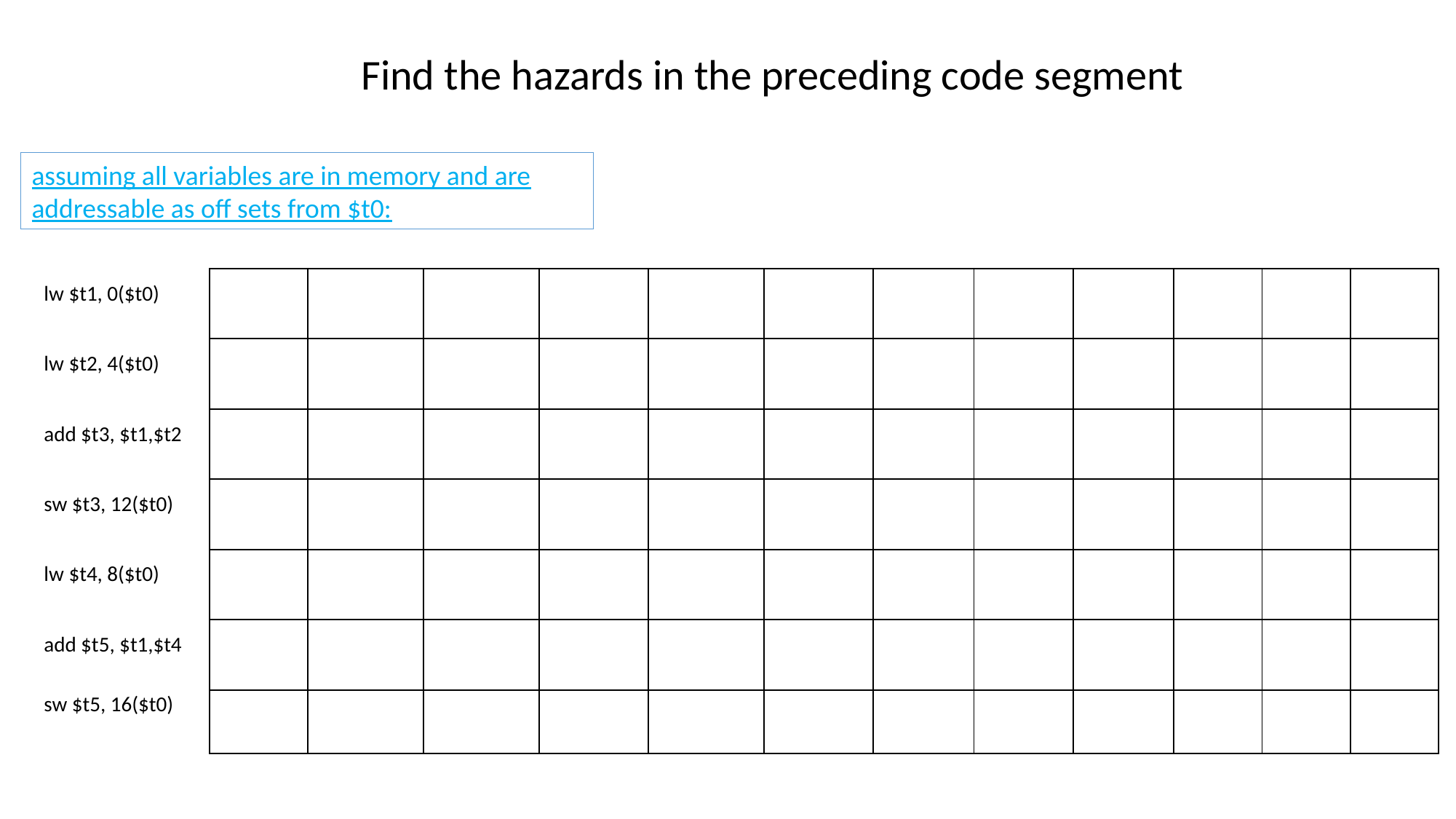

# Find the hazards in the preceding code segment
assuming all variables are in memory and are addressable as off sets from $t0:
| lw $t1, 0($t0) |  |  |  |  |  |  |  |  |  |  |  |  |
| --- | --- | --- | --- | --- | --- | --- | --- | --- | --- | --- | --- | --- |
| lw $t2, 4($t0) |  |  |  |  |  |  |  |  |  |  |  |  |
| add $t3, $t1,$t2 |  |  |  |  |  |  |  |  |  |  |  |  |
| sw $t3, 12($t0) |  |  |  |  |  |  |  |  |  |  |  |  |
| lw $t4, 8($t0) |  |  |  |  |  |  |  |  |  |  |  |  |
| add $t5, $t1,$t4 |  |  |  |  |  |  |  |  |  |  |  |  |
| sw $t5, 16($t0) |  |  |  |  |  |  |  |  |  |  |  |  |